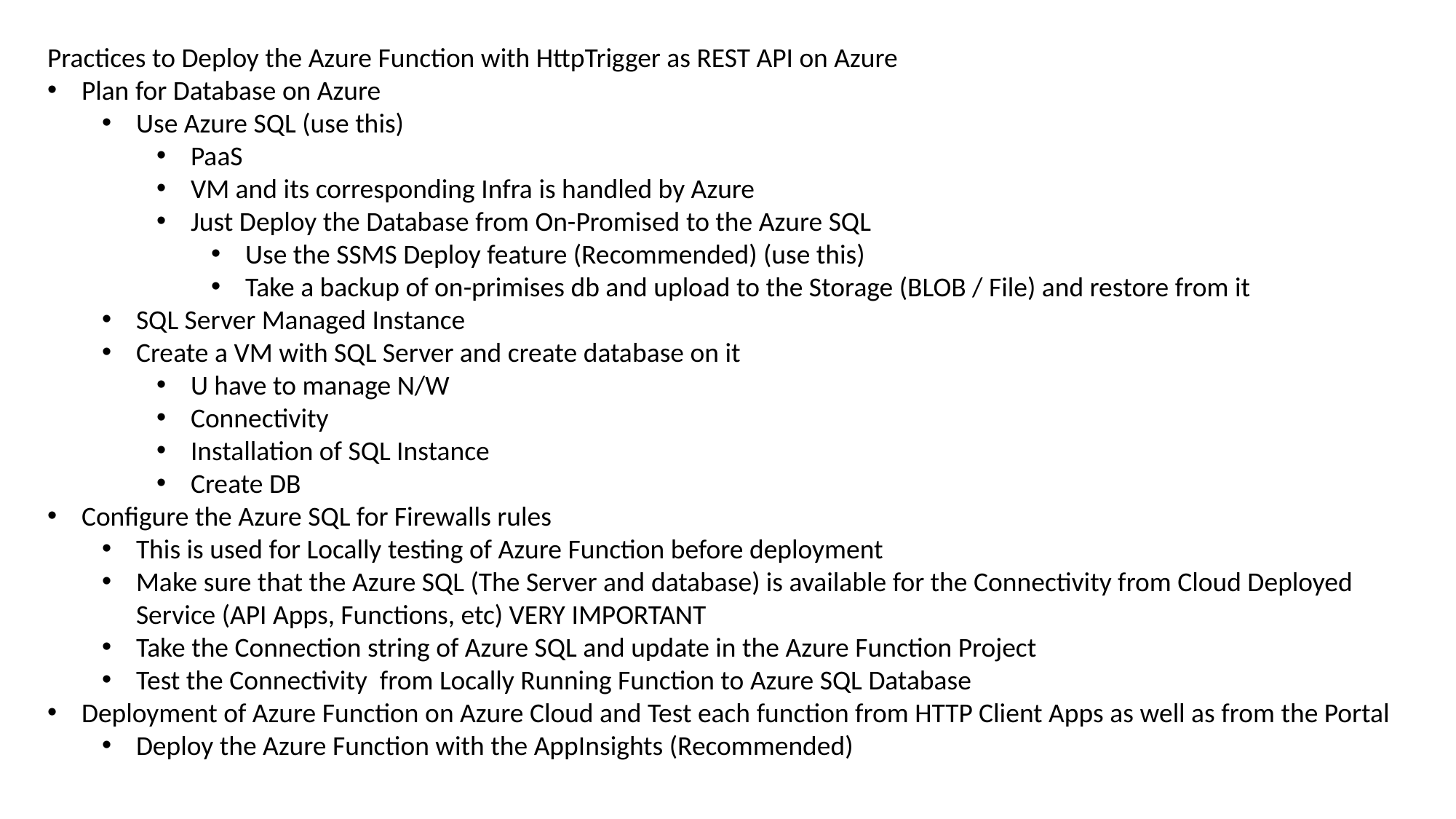

Practices to Deploy the Azure Function with HttpTrigger as REST API on Azure
Plan for Database on Azure
Use Azure SQL (use this)
PaaS
VM and its corresponding Infra is handled by Azure
Just Deploy the Database from On-Promised to the Azure SQL
Use the SSMS Deploy feature (Recommended) (use this)
Take a backup of on-primises db and upload to the Storage (BLOB / File) and restore from it
SQL Server Managed Instance
Create a VM with SQL Server and create database on it
U have to manage N/W
Connectivity
Installation of SQL Instance
Create DB
Configure the Azure SQL for Firewalls rules
This is used for Locally testing of Azure Function before deployment
Make sure that the Azure SQL (The Server and database) is available for the Connectivity from Cloud Deployed Service (API Apps, Functions, etc) VERY IMPORTANT
Take the Connection string of Azure SQL and update in the Azure Function Project
Test the Connectivity  from Locally Running Function to Azure SQL Database
Deployment of Azure Function on Azure Cloud and Test each function from HTTP Client Apps as well as from the Portal
Deploy the Azure Function with the AppInsights (Recommended)